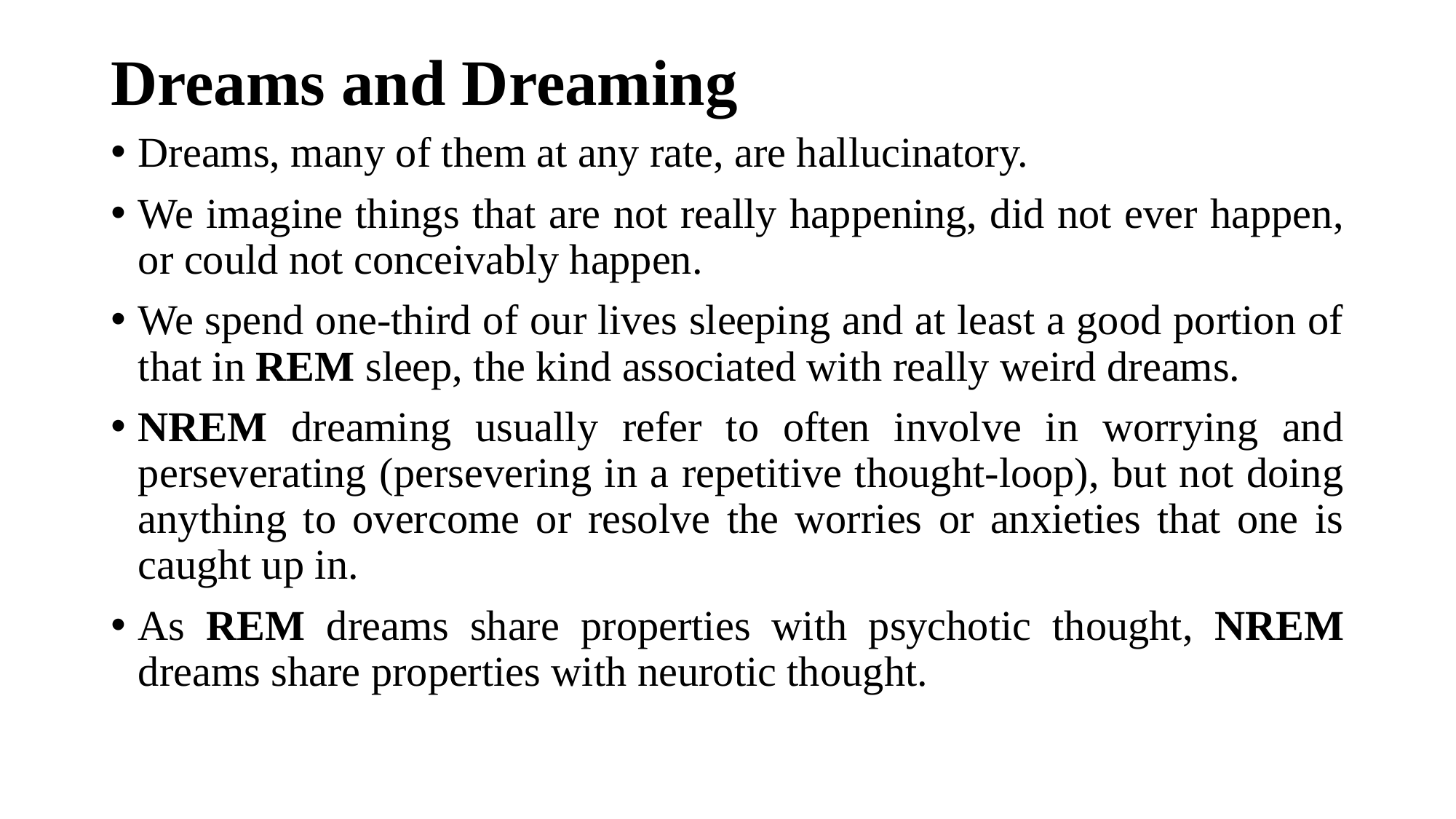

# Dreams and Dreaming
Dreams, many of them at any rate, are hallucinatory.
We imagine things that are not really happening, did not ever happen, or could not conceivably happen.
We spend one-third of our lives sleeping and at least a good portion of that in REM sleep, the kind associated with really weird dreams.
NREM dreaming usually refer to often involve in worrying and perseverating (persevering in a repetitive thought-loop), but not doing anything to overcome or resolve the worries or anxieties that one is caught up in.
As REM dreams share properties with psychotic thought, NREM dreams share properties with neurotic thought.